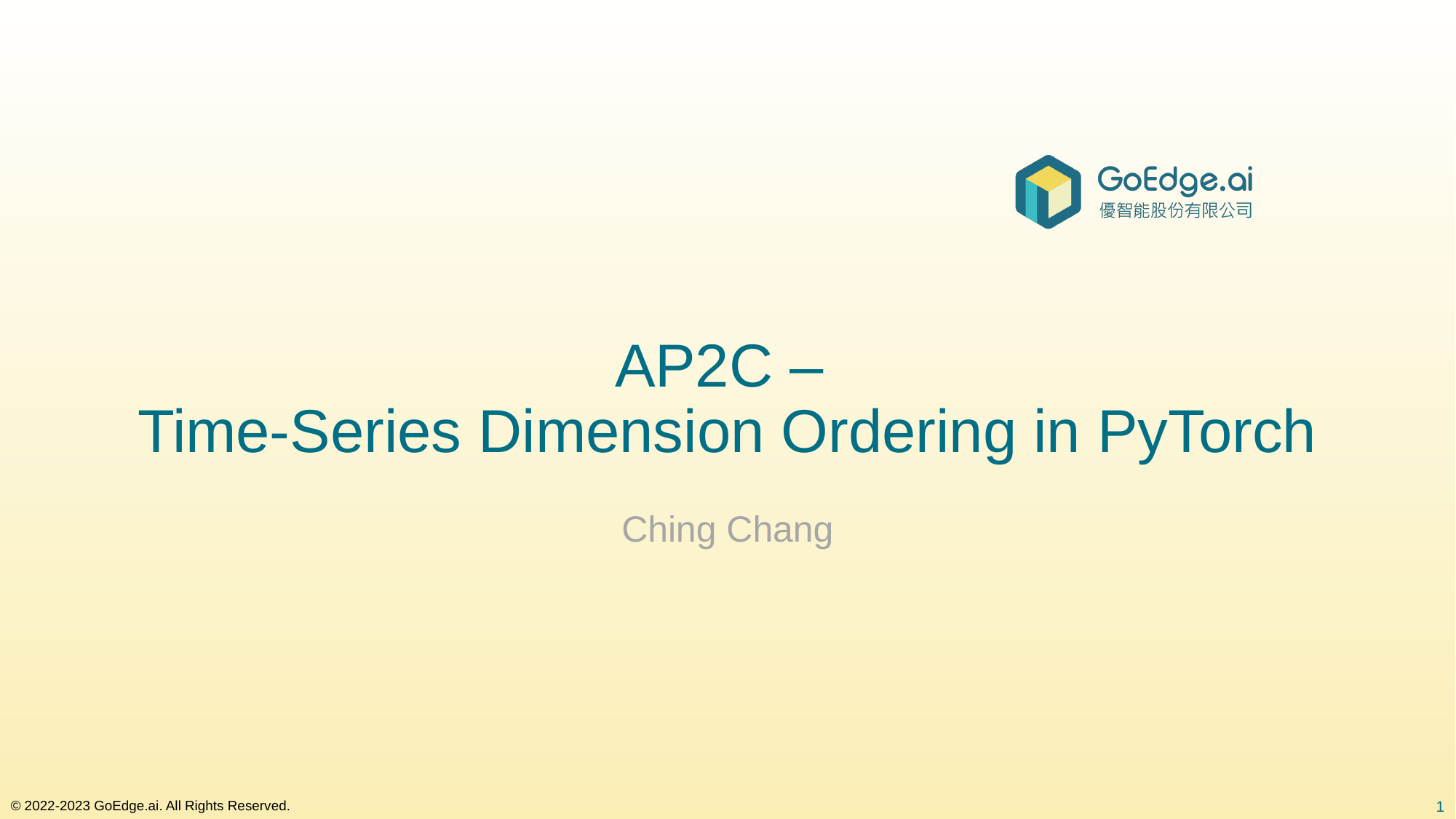

# AP2C – Time-Series Dimension Ordering in PyTorch
Ching Chang
1